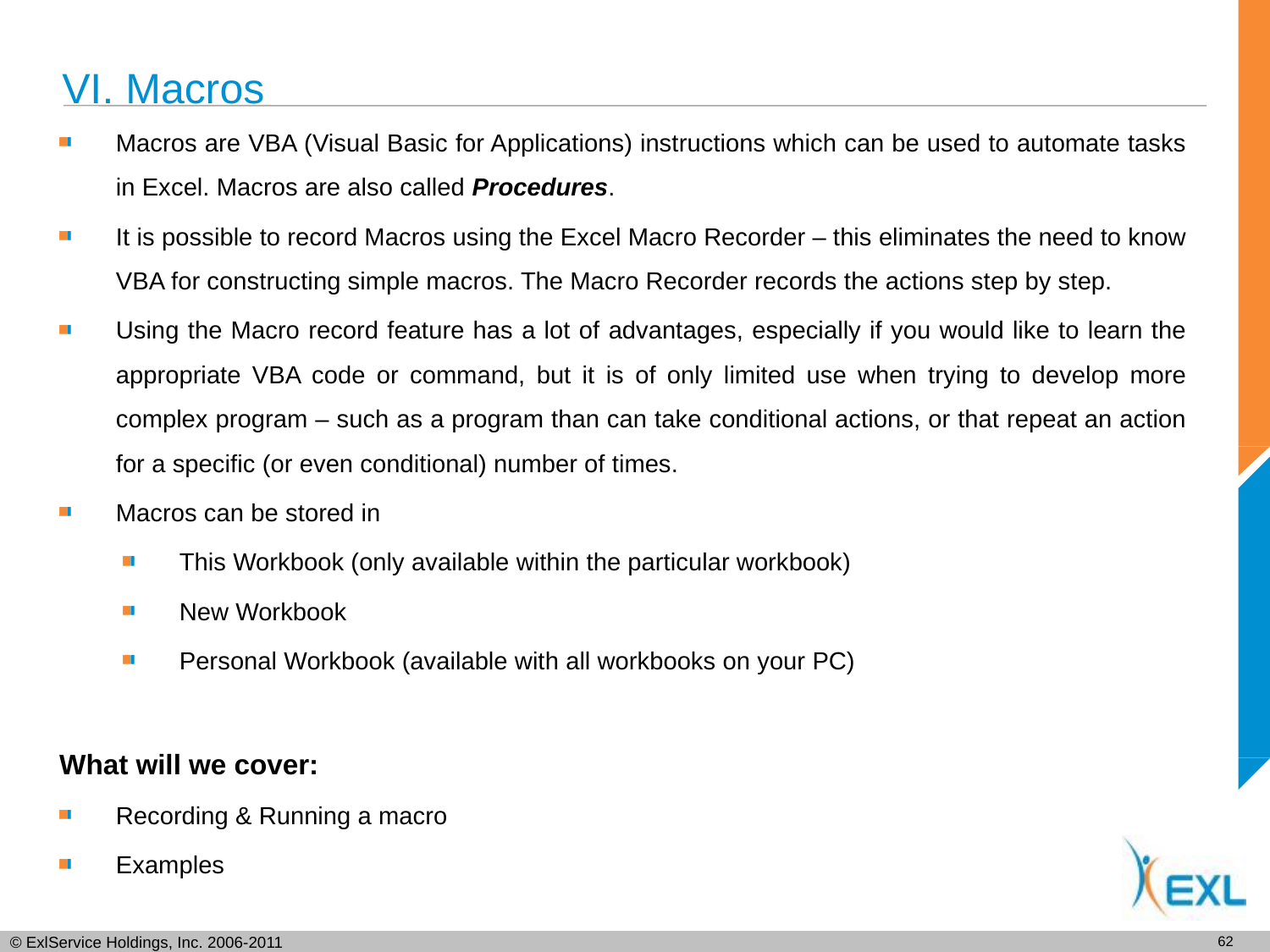

# VI. Macros
Macros are VBA (Visual Basic for Applications) instructions which can be used to automate tasks in Excel. Macros are also called Procedures.
It is possible to record Macros using the Excel Macro Recorder – this eliminates the need to know VBA for constructing simple macros. The Macro Recorder records the actions step by step.
Using the Macro record feature has a lot of advantages, especially if you would like to learn the appropriate VBA code or command, but it is of only limited use when trying to develop more complex program – such as a program than can take conditional actions, or that repeat an action for a specific (or even conditional) number of times.
Macros can be stored in
This Workbook (only available within the particular workbook)
New Workbook
Personal Workbook (available with all workbooks on your PC)

What will we cover:
Recording & Running a macro
Examples
62